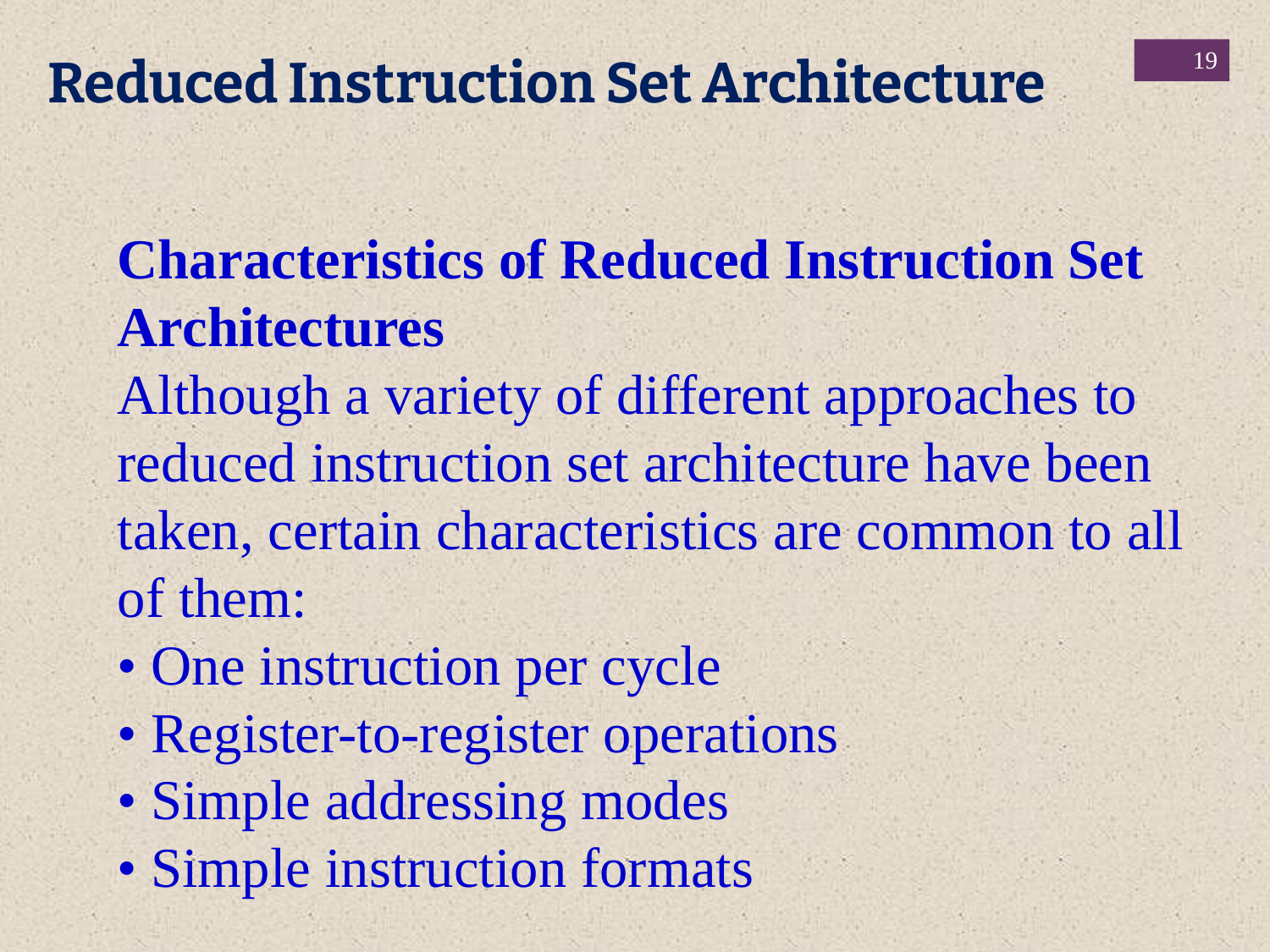

19
Reduced Instruction Set Architecture
Characteristics of Reduced Instruction Set Architectures
Although a variety of different approaches to reduced instruction set architecture have been taken, certain characteristics are common to all of them:
• One instruction per cycle
• Register-to-register operations
• Simple addressing modes
• Simple instruction formats